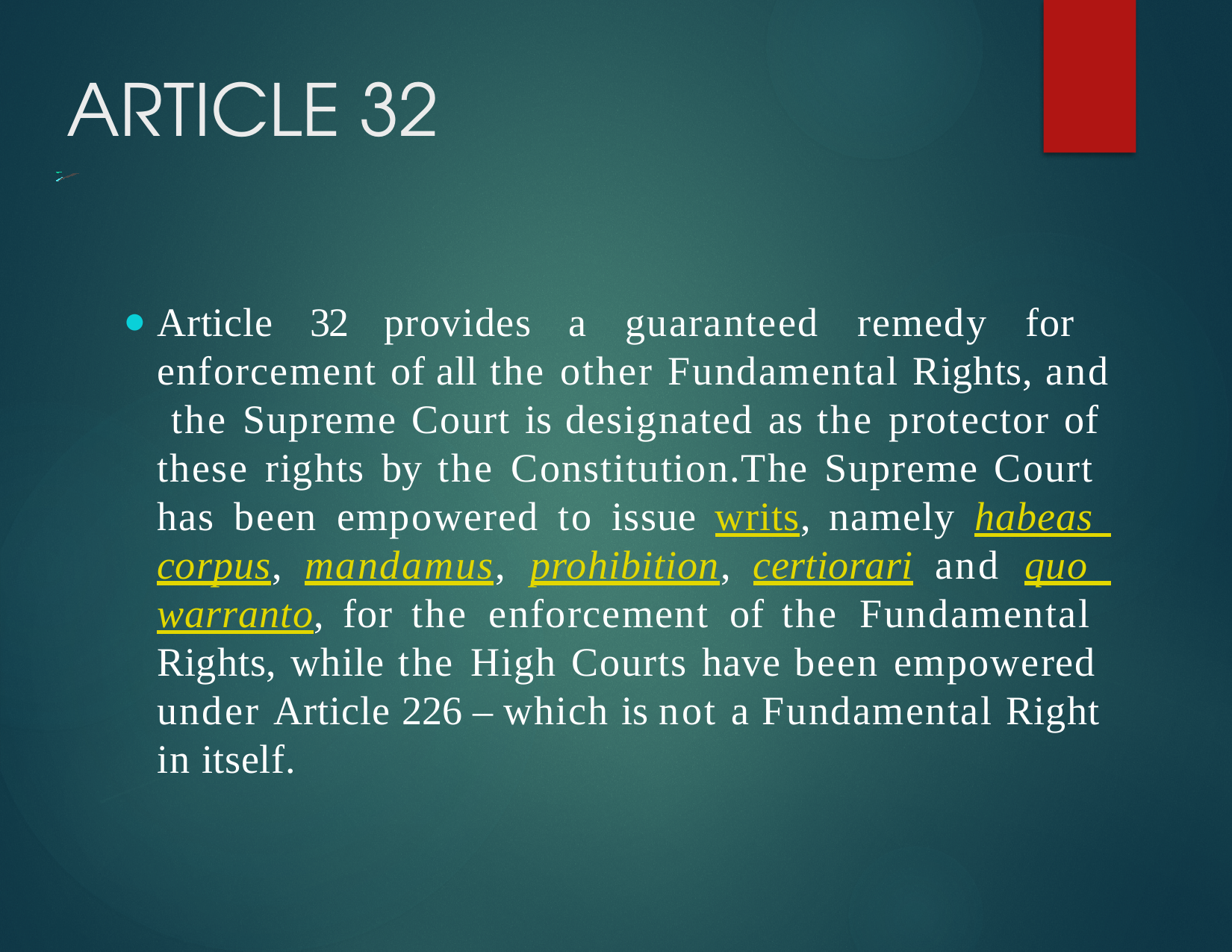

# ARTICLE	32

Article 32 provides a guaranteed remedy for  enforcement of all the other Fundamental Rights, and  the Supreme Court is designated as the protector of  these rights by the Constitution.The Supreme Court  has been empowered to issue writs, namely habeas  corpus, mandamus, prohibition, certiorari and quo  warranto, for the enforcement of the Fundamental  Rights, while the High Courts have been empowered  under Article 226 – which is not a Fundamental Right  in itself.